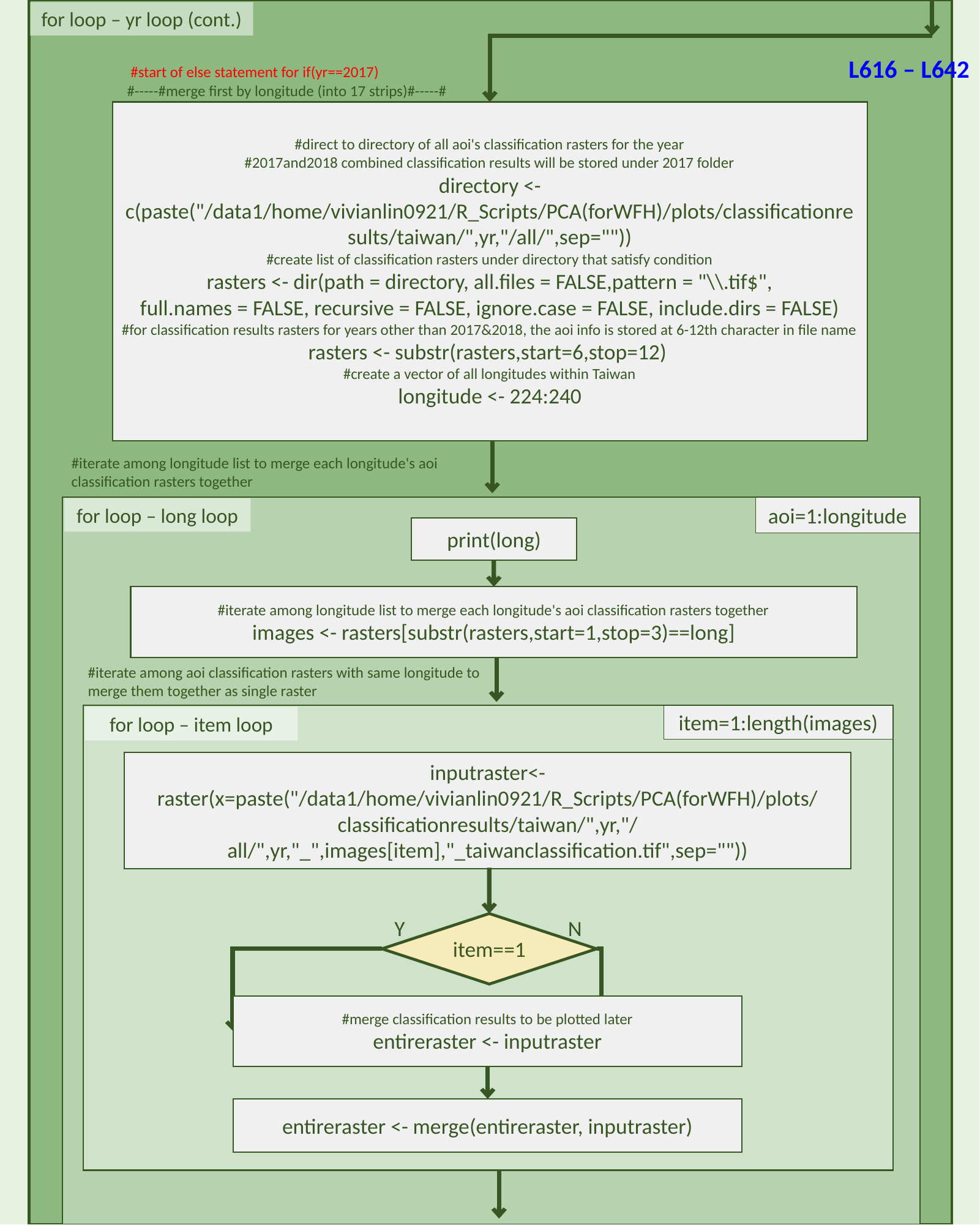

for loop – yr loop (cont.)
L616 – L642
#start of else statement for if(yr==2017)
#-----#merge first by longitude (into 17 strips)#-----#
#direct to directory of all aoi's classification rasters for the year
#2017and2018 combined classification results will be stored under 2017 folder
directory <- c(paste("/data1/home/vivianlin0921/R_Scripts/PCA(forWFH)/plots/classificationresults/taiwan/",yr,"/all/",sep=""))
#create list of classification rasters under directory that satisfy condition
rasters <- dir(path = directory, all.files = FALSE,pattern = "\\.tif$",
full.names = FALSE, recursive = FALSE, ignore.case = FALSE, include.dirs = FALSE)
#for classification results rasters for years other than 2017&2018, the aoi info is stored at 6-12th character in file name
rasters <- substr(rasters,start=6,stop=12)
#create a vector of all longitudes within Taiwan
longitude <- 224:240
#iterate among longitude list to merge each longitude's aoi classification rasters together

aoi=1:longitude
for loop – long loop
print(long)
#iterate among longitude list to merge each longitude's aoi classification rasters together
images <- rasters[substr(rasters,start=1,stop=3)==long]
#iterate among aoi classification rasters with same longitude to merge them together as single raster
item=1:length(images)

for loop – item loop
inputraster<- raster(x=paste("/data1/home/vivianlin0921/R_Scripts/PCA(forWFH)/plots/classificationresults/taiwan/",yr,"/all/",yr,"_",images[item],"_taiwanclassification.tif",sep=""))
Y
N
item==1
#merge classification results to be plotted later
entireraster <- inputraster
entireraster <- merge(entireraster, inputraster)